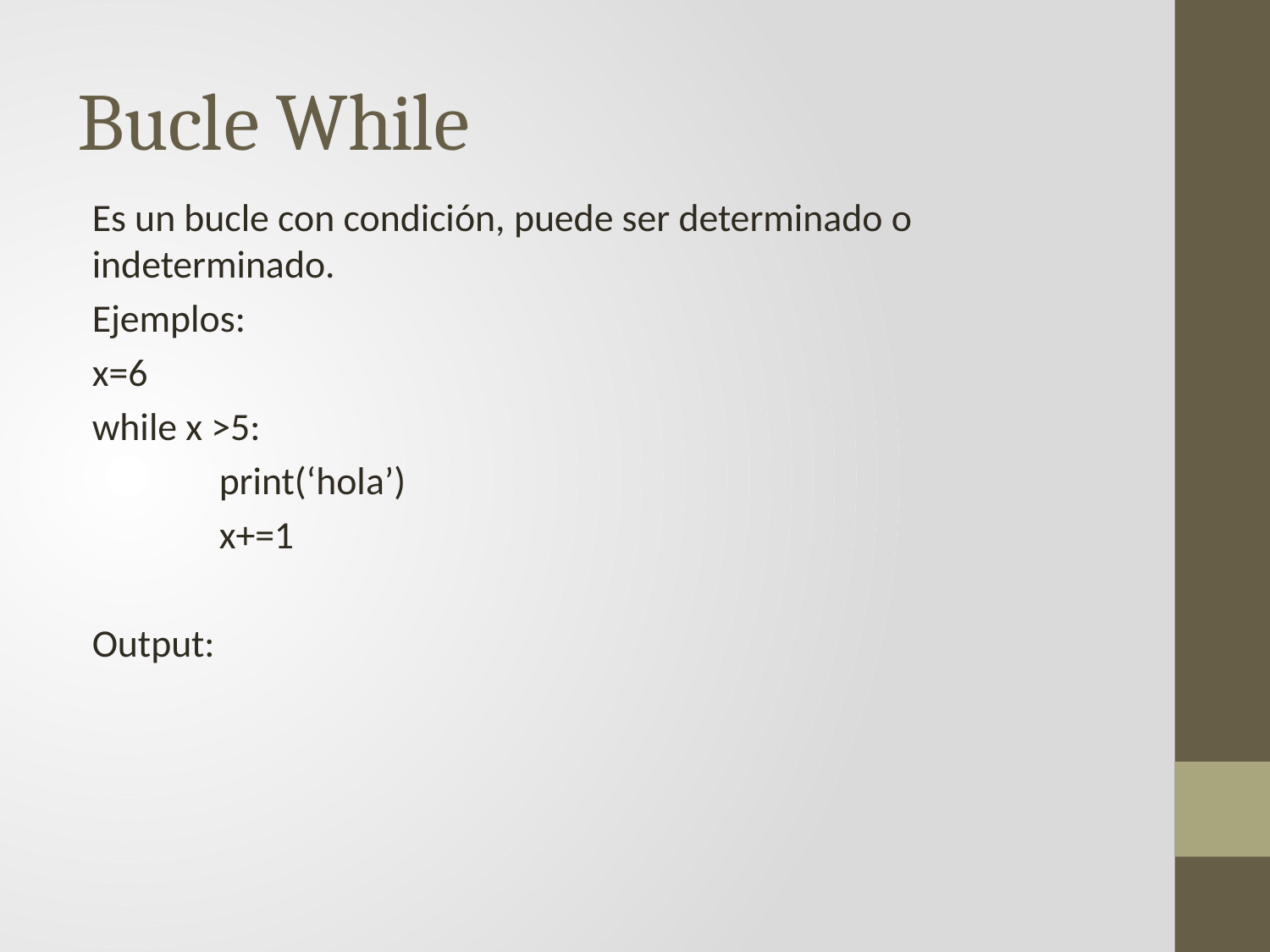

# Bucle While
Es un bucle con condición, puede ser determinado o indeterminado.
Ejemplos:
x=6
while x >5:
	print(‘hola’)
	x+=1

Output: